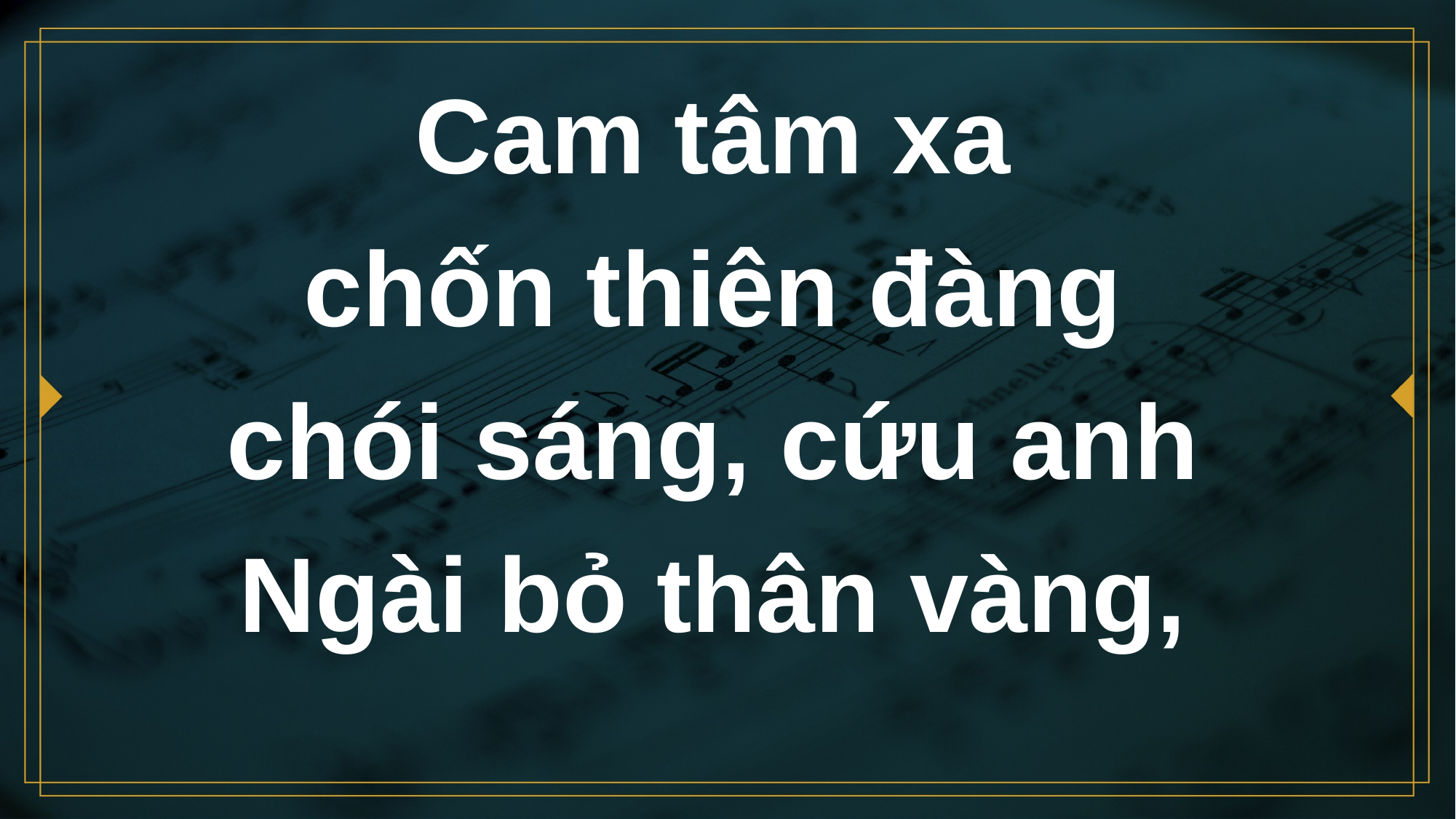

# Cam tâm xa chốn thiên đàng chói sáng, cứu anh Ngài bỏ thân vàng,